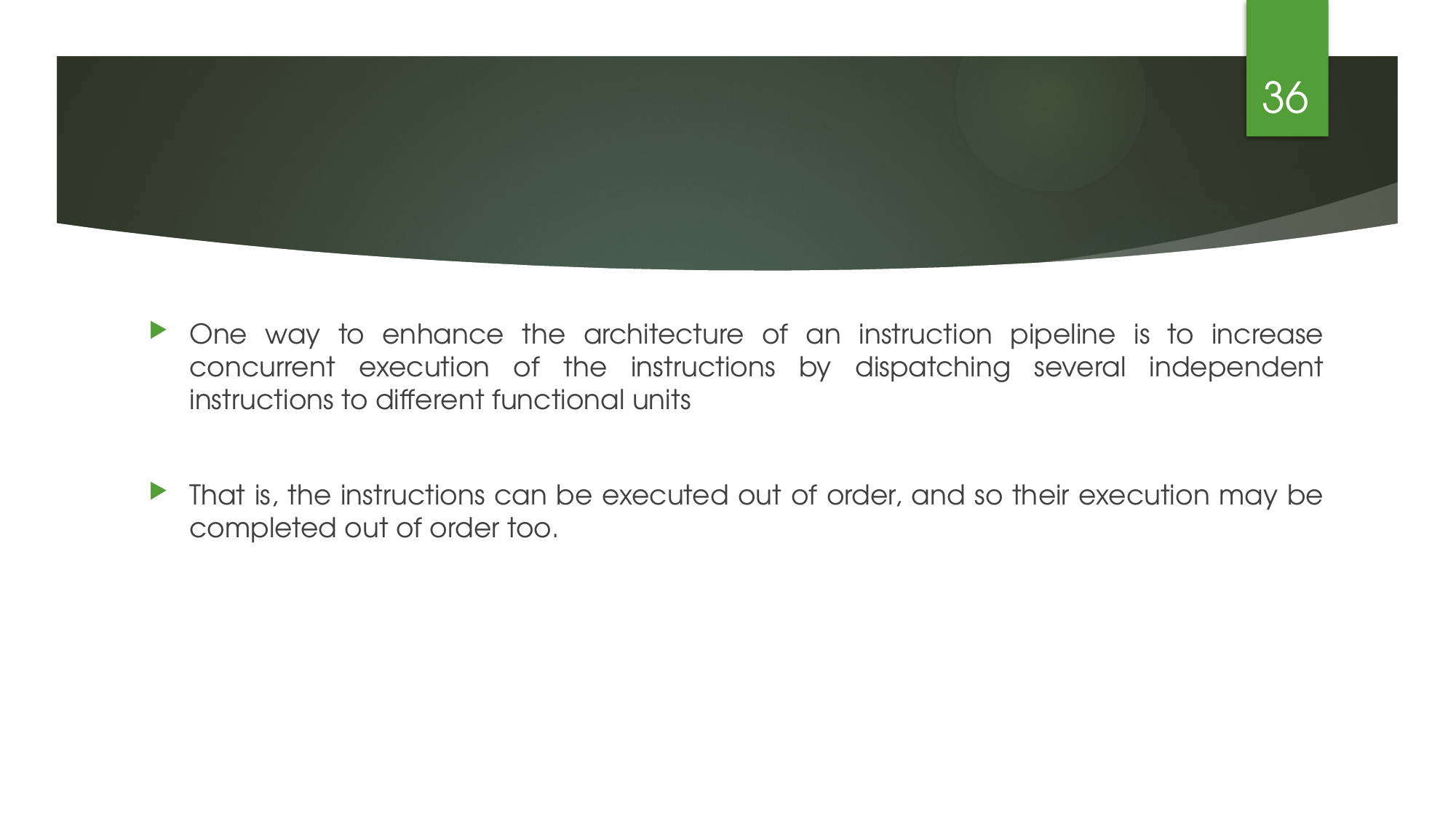

36
#
One way to enhance the architecture of an instruction pipeline is to increase concurrent execution of the instructions by dispatching several independent instructions to different functional units

That is, the instructions can be executed out of order, and so their execution may be completed out of order too.